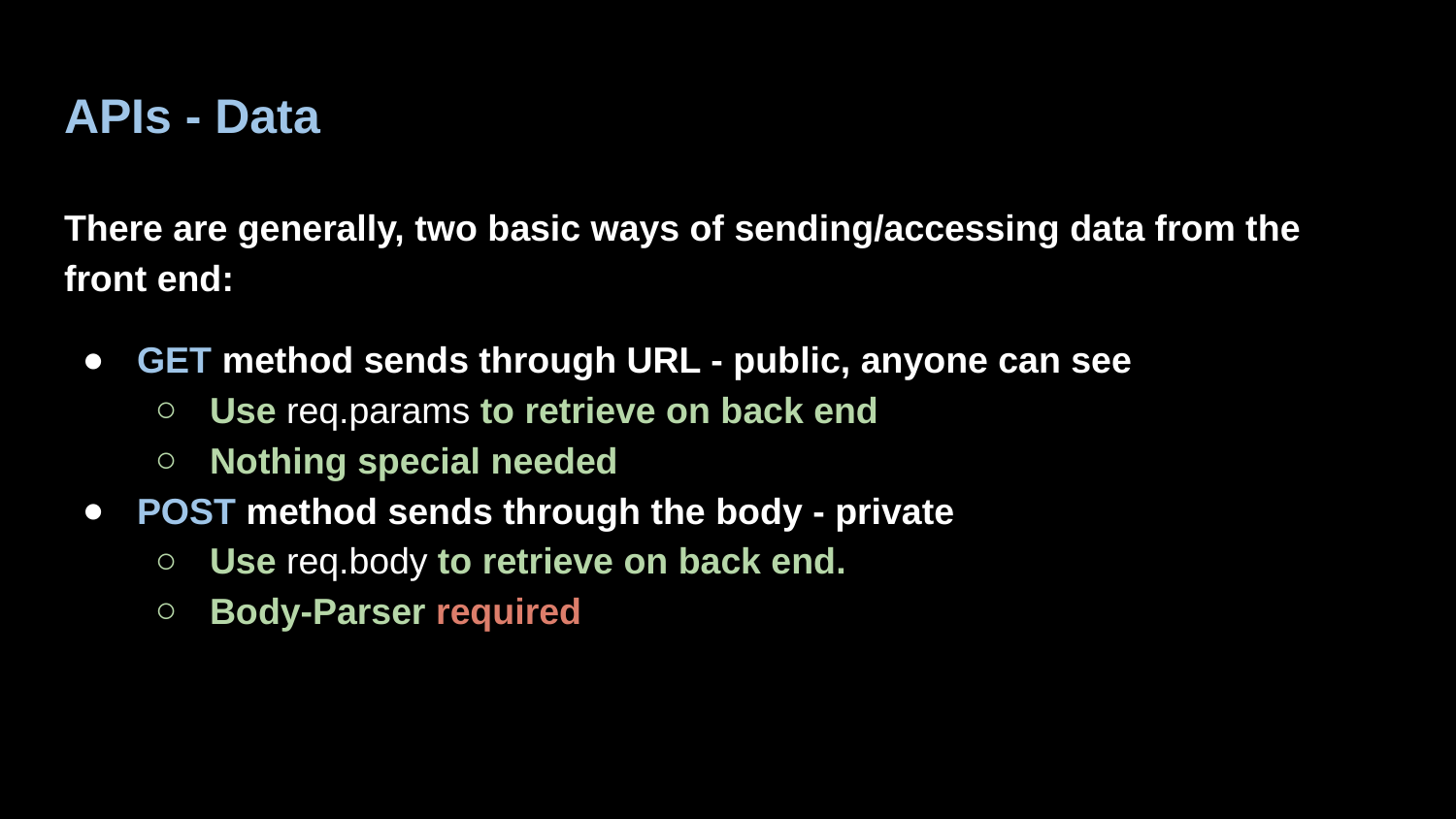

# APIs - Data
There are generally, two basic ways of sending/accessing data from the front end:
GET method sends through URL - public, anyone can see
Use req.params to retrieve on back end
Nothing special needed
POST method sends through the body - private
Use req.body to retrieve on back end.
Body-Parser required